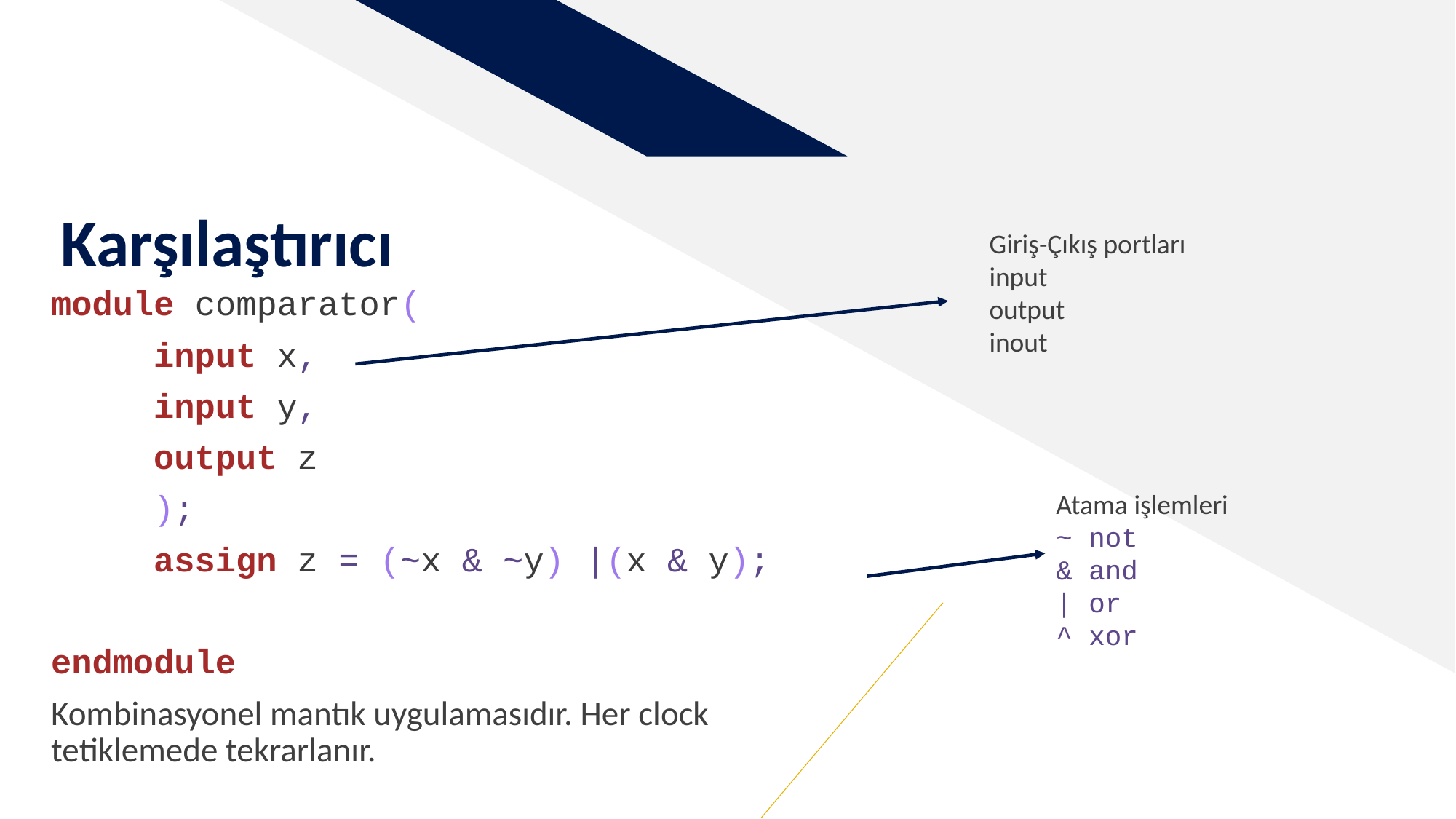

# Karşılaştırıcı
Giriş-Çıkış portları
input
output
inout

module comparator(
	input x,
	input y,
	output z
	);
	assign z = (~x & ~y) |(x & y);

endmodule
Kombinasyonel mantık uygulamasıdır. Her clock tetiklemede tekrarlanır.
Atama işlemleri
~ not
& and
| or
^ xor